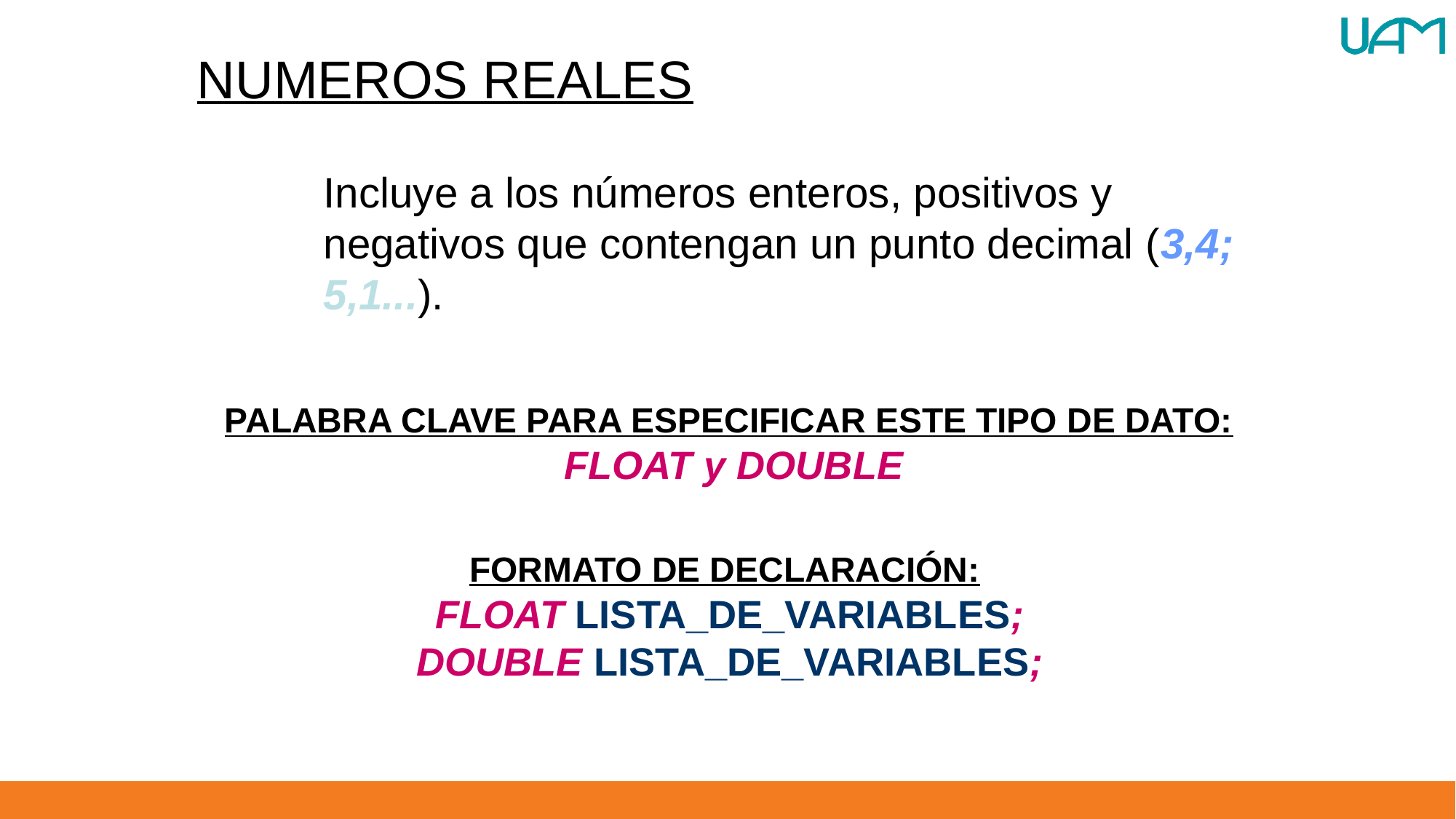

NUMEROS REALES
Incluye a los números enteros, positivos y negativos que contengan un punto decimal (3,4; 5,1...).

PALABRA CLAVE PARA ESPECIFICAR ESTE TIPO DE DATO:
FLOAT y DOUBLE
FORMATO DE DECLARACIÓN:
FLOAT LISTA_DE_VARIABLES;
DOUBLE LISTA_DE_VARIABLES;